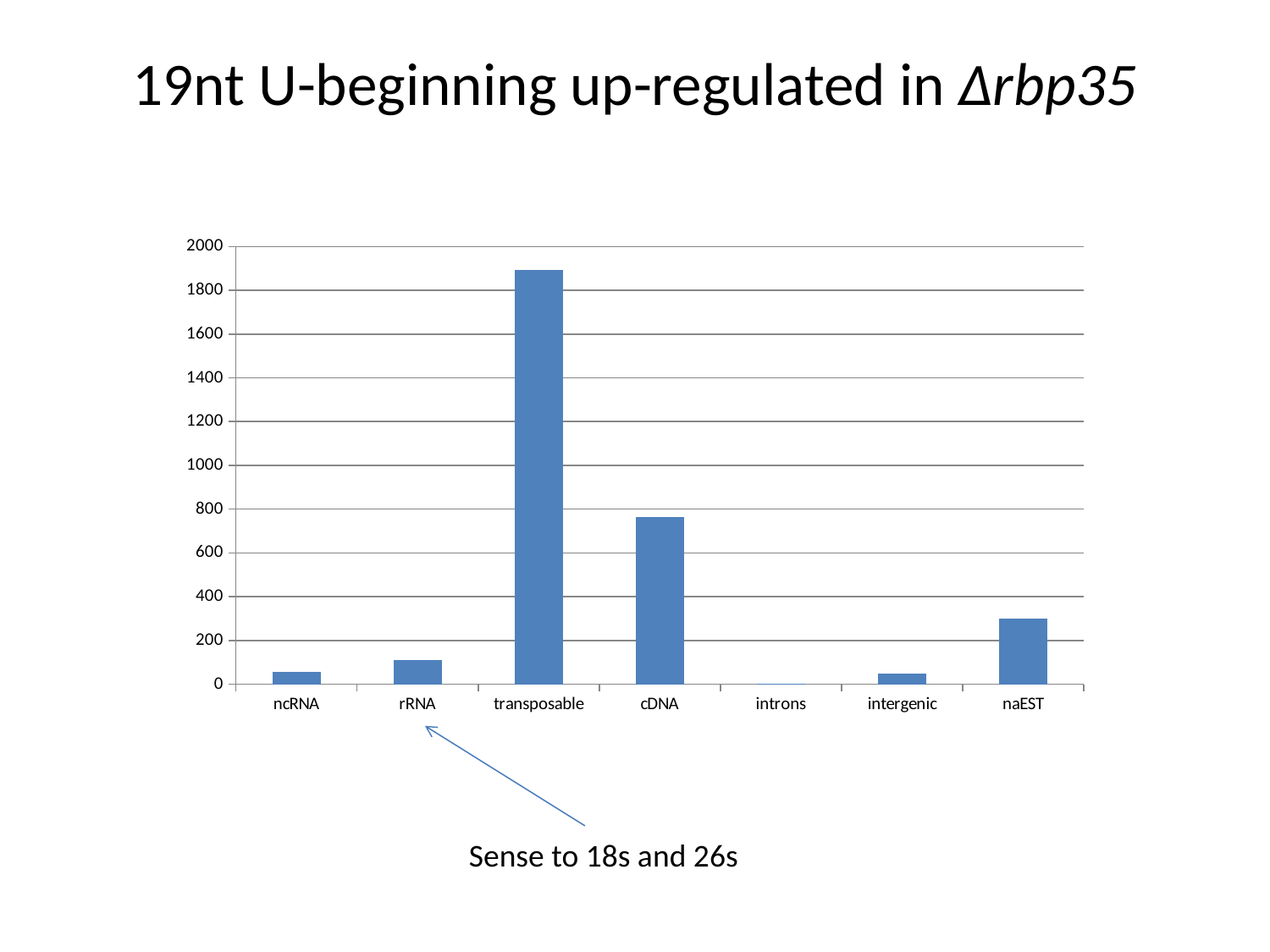

# 19nt U-beginning up-regulated in ∆rbp35

### Chart

| Category |  |
|---|---|
| ncRNA | 57.0 |
| rRNA | 112.0 |
| transposable | 1894.0 |
| cDNA | 762.0 |
| introns | 4.0 |
| intergenic | 49.0 |
| naEST | 299.0 |
Sense to 18s and 26s